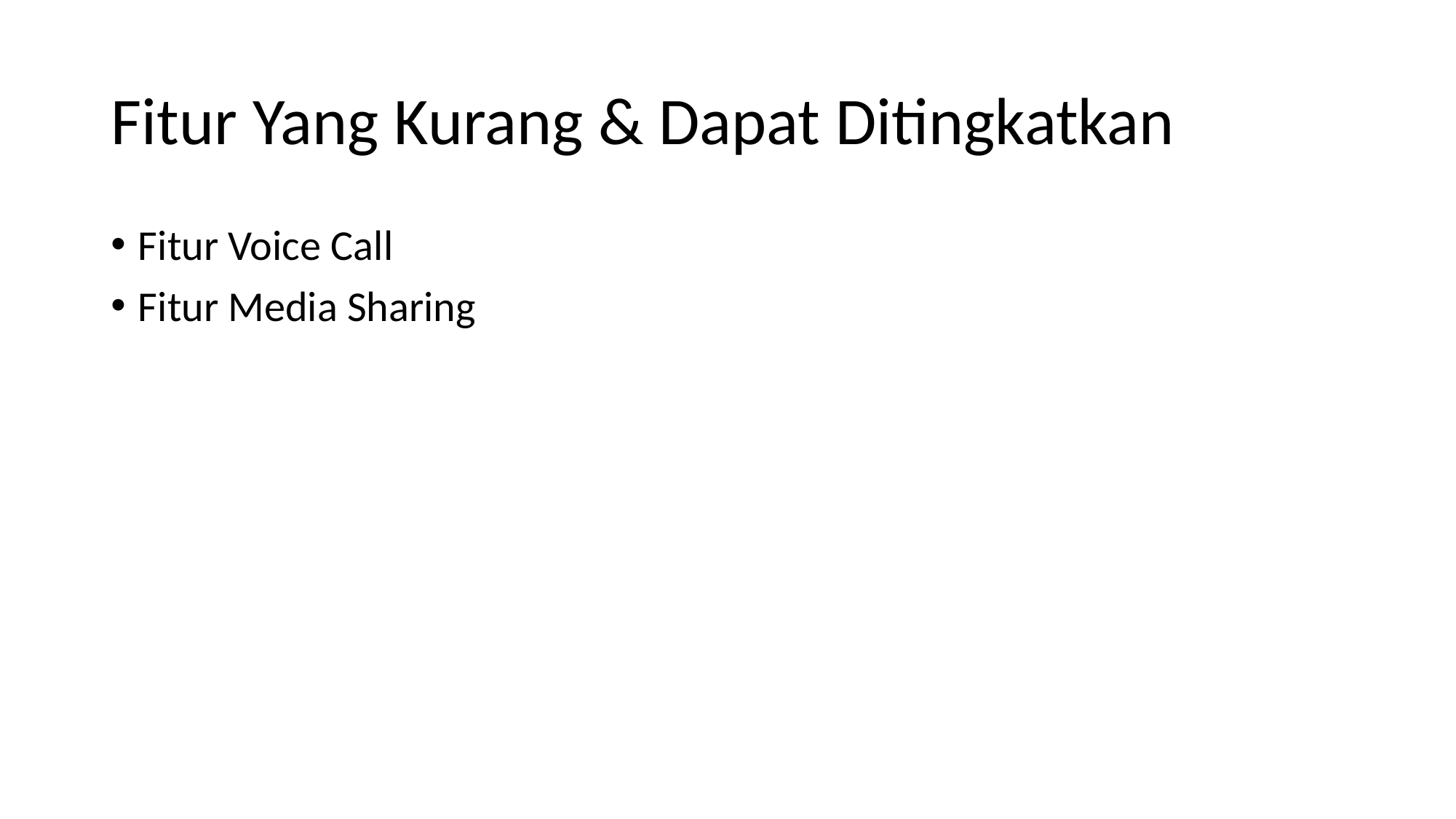

# Fitur Yang Kurang & Dapat Ditingkatkan
Fitur Voice Call
Fitur Media Sharing